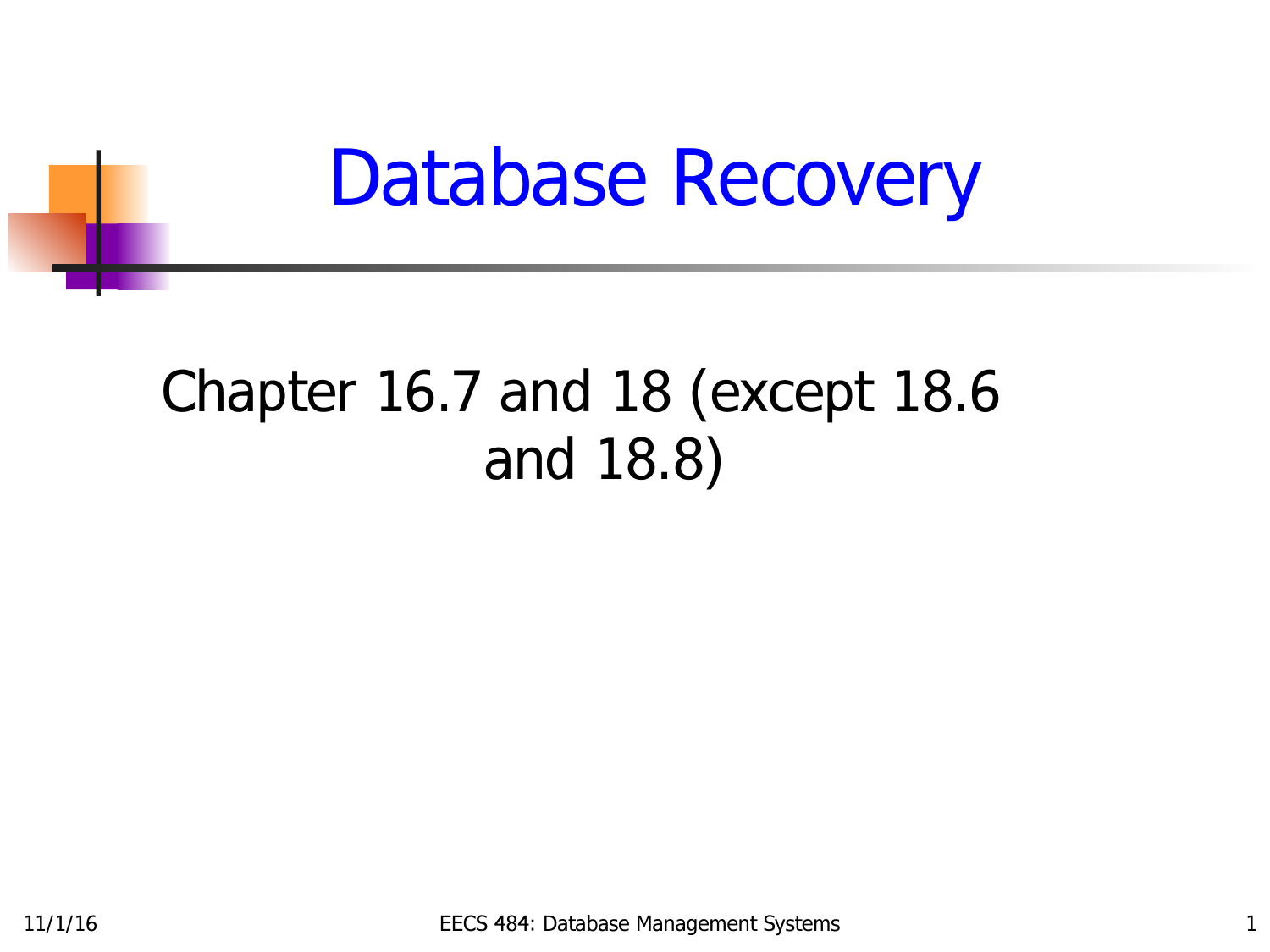

# Database Recovery
Chapter 16.7 and 18 (except 18.6 and 18.8)
11/1/16
EECS 484: Database Management Systems
1